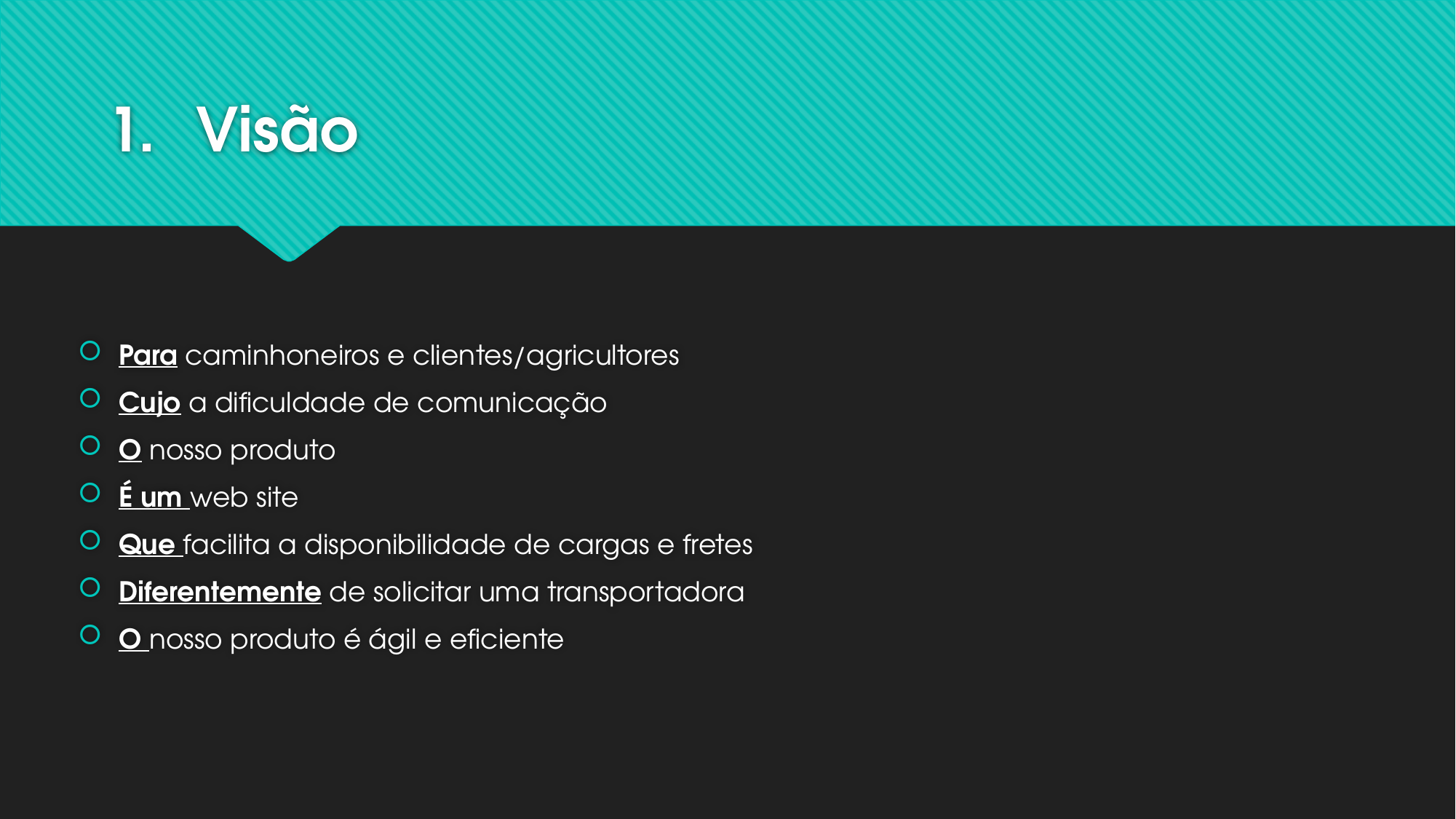

# Visão
Para caminhoneiros e clientes/agricultores
Cujo a dificuldade de comunicação
O nosso produto
É um web site
Que facilita a disponibilidade de cargas e fretes
Diferentemente de solicitar uma transportadora
O nosso produto é ágil e eficiente